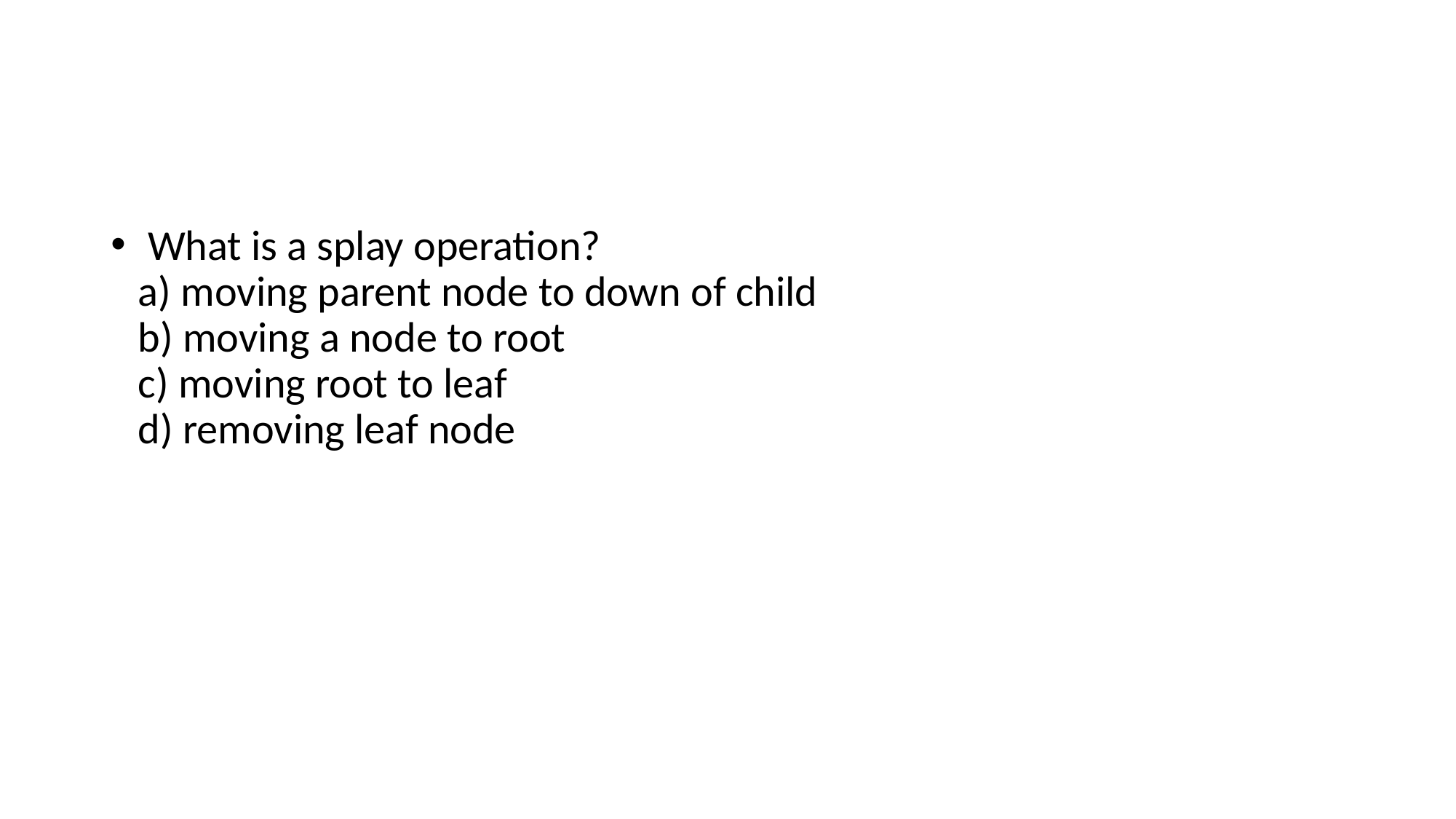

What is a splay operation?
a) moving parent node to down of child
b) moving a node to root
c) moving root to leaf
d) removing leaf node